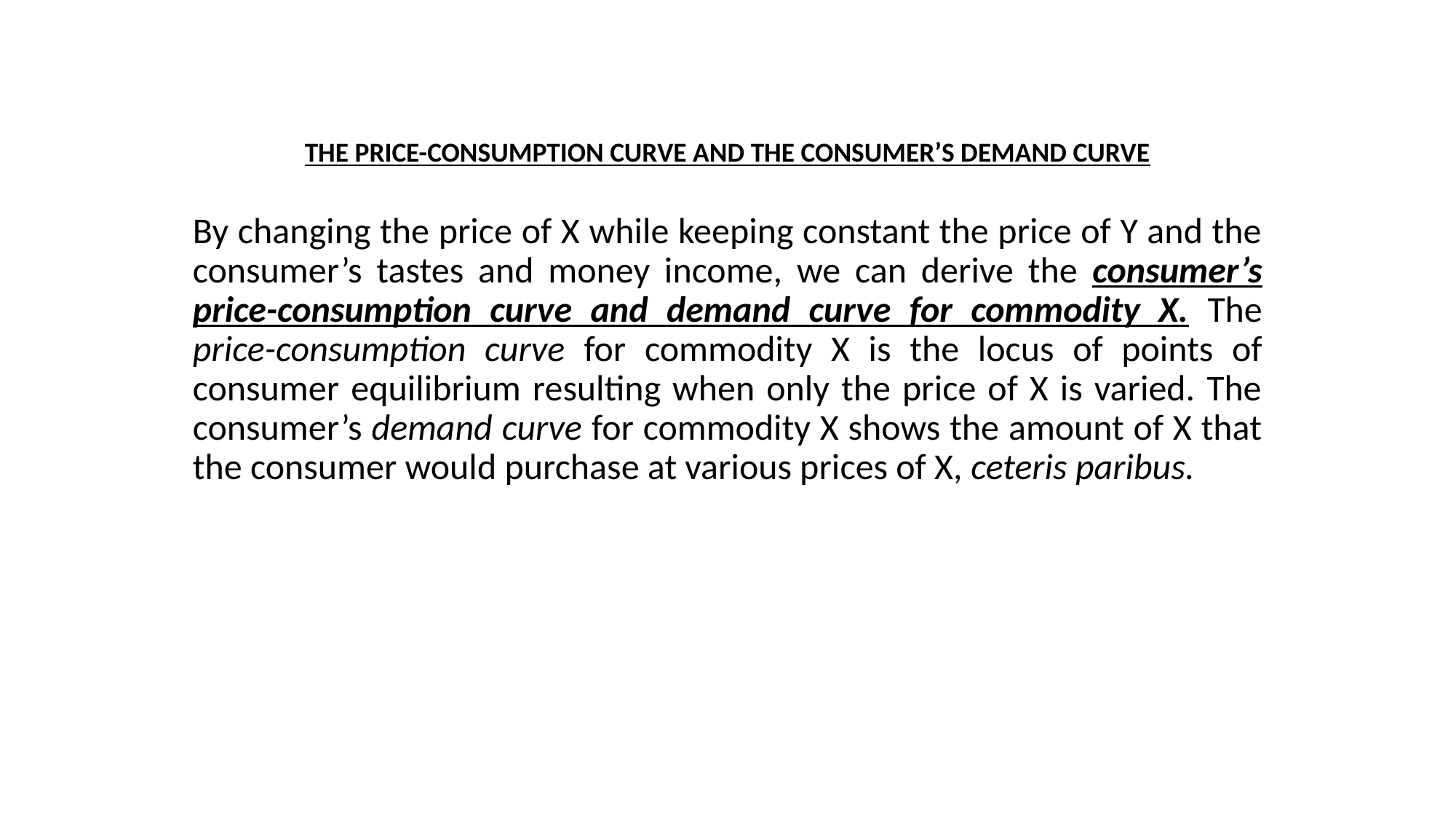

# THE PRICE-CONSUMPTION CURVE AND THE CONSUMER’S DEMAND CURVE
By changing the price of X while keeping constant the price of Y and the consumer’s tastes and money income, we can derive the consumer’s price-consumption curve and demand curve for commodity X. The price-consumption curve for commodity X is the locus of points of consumer equilibrium resulting when only the price of X is varied. The consumer’s demand curve for commodity X shows the amount of X that the consumer would purchase at various prices of X, ceteris paribus.